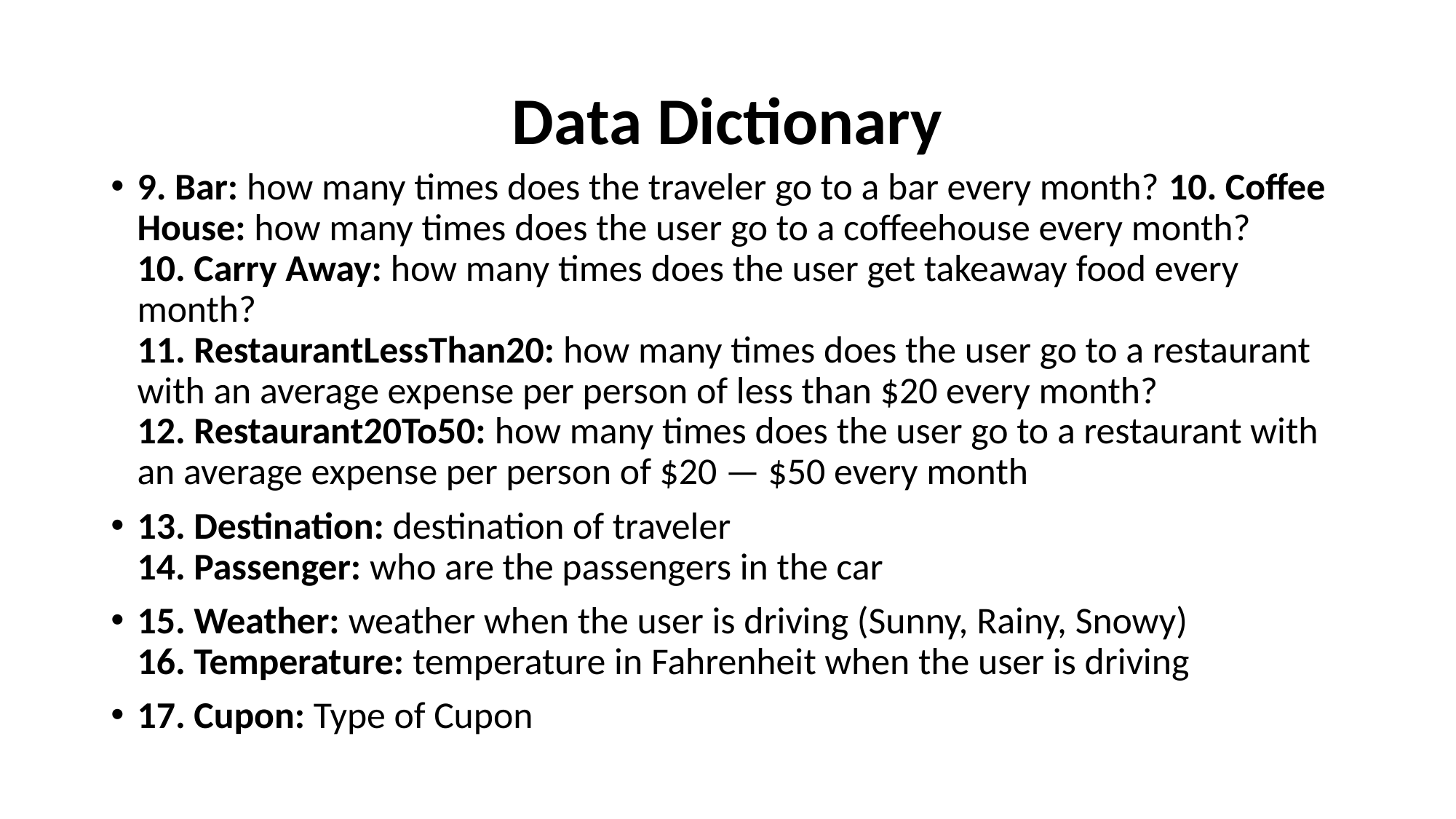

# Data Dictionary
9. Bar: how many times does the traveler go to a bar every month? 10. Coffee House: how many times does the user go to a coffeehouse every month?
10. Carry Away: how many times does the user get takeaway food every month?
11. RestaurantLessThan20: how many times does the user go to a restaurant with an average expense per person of less than $20 every month?
12. Restaurant20To50: how many times does the user go to a restaurant with an average expense per person of $20 — $50 every month
13. Destination: destination of traveler
14. Passenger: who are the passengers in the car
15. Weather: weather when the user is driving (Sunny, Rainy, Snowy)
16. Temperature: temperature in Fahrenheit when the user is driving
17. Cupon: Type of Cupon